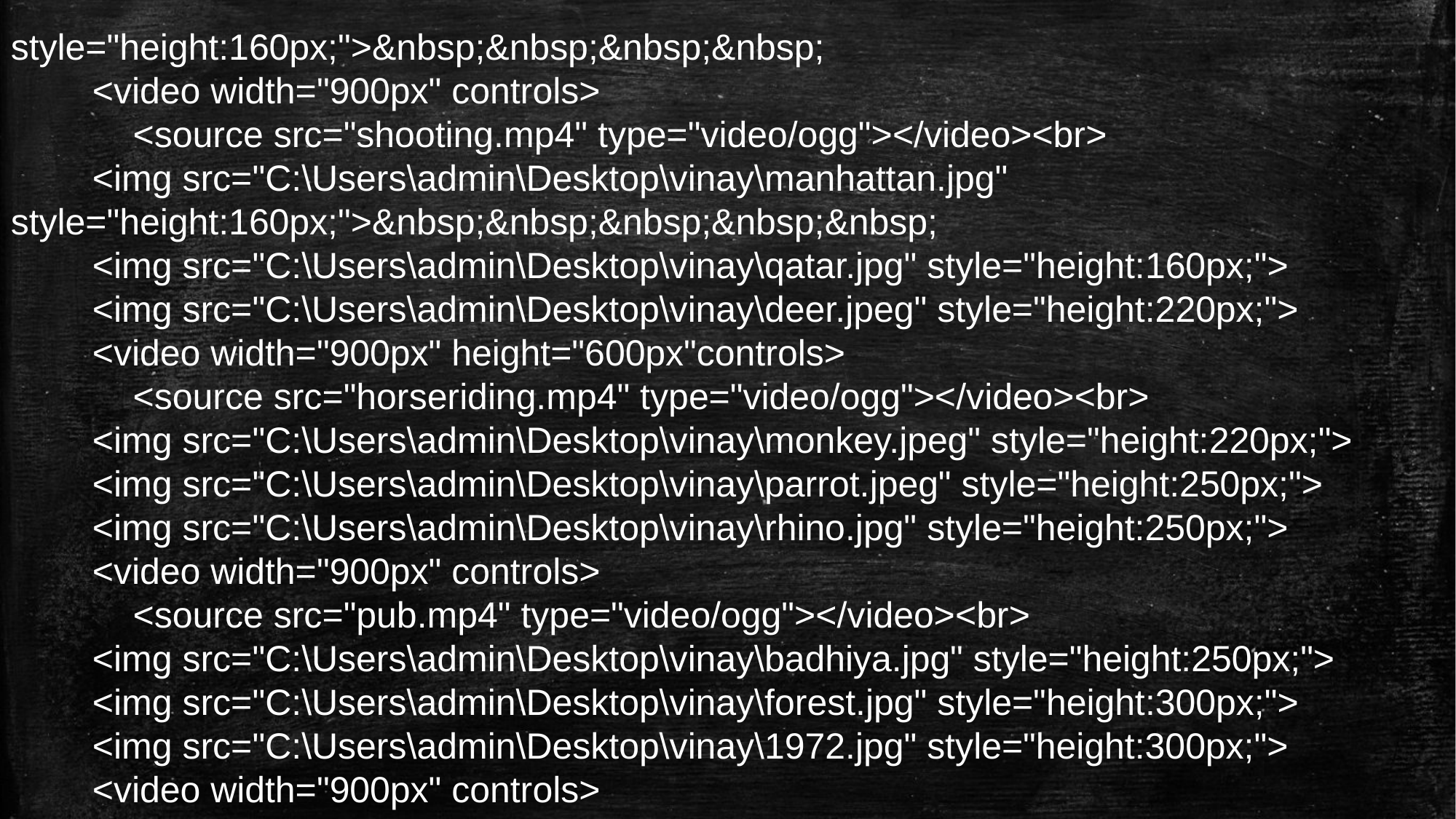

style="height:160px;">&nbsp;&nbsp;&nbsp;&nbsp;
        <video width="900px" controls>
            <source src="shooting.mp4" type="video/ogg"></video><br>
        <img src="C:\Users\admin\Desktop\vinay\manhattan.jpg" style="height:160px;">&nbsp;&nbsp;&nbsp;&nbsp;&nbsp;
        <img src="C:\Users\admin\Desktop\vinay\qatar.jpg" style="height:160px;">
        <img src="C:\Users\admin\Desktop\vinay\deer.jpeg" style="height:220px;">
        <video width="900px" height="600px"controls>
            <source src="horseriding.mp4" type="video/ogg"></video><br>
        <img src="C:\Users\admin\Desktop\vinay\monkey.jpeg" style="height:220px;">
        <img src="C:\Users\admin\Desktop\vinay\parrot.jpeg" style="height:250px;">
        <img src="C:\Users\admin\Desktop\vinay\rhino.jpg" style="height:250px;">
        <video width="900px" controls>
            <source src="pub.mp4" type="video/ogg"></video><br>
        <img src="C:\Users\admin\Desktop\vinay\badhiya.jpg" style="height:250px;">
        <img src="C:\Users\admin\Desktop\vinay\forest.jpg" style="height:300px;">
        <img src="C:\Users\admin\Desktop\vinay\1972.jpg" style="height:300px;">
        <video width="900px" controls>